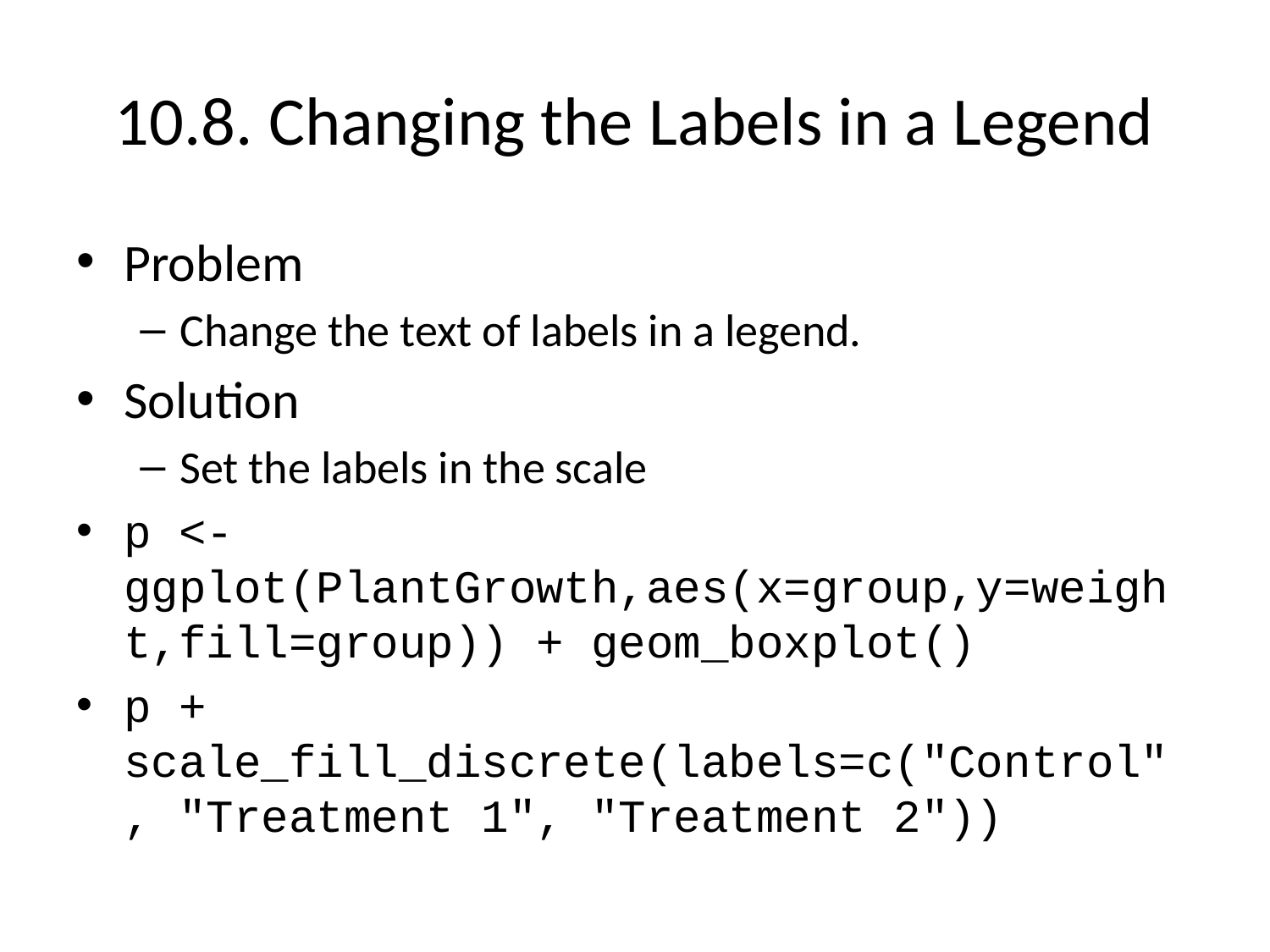

# 10.8. Changing the Labels in a Legend
Problem
Change the text of labels in a legend.
Solution
Set the labels in the scale
p <-ggplot(PlantGrowth,aes(x=group,y=weight,fill=group)) + geom_boxplot()
p + scale_fill_discrete(labels=c("Control", "Treatment 1", "Treatment 2"))